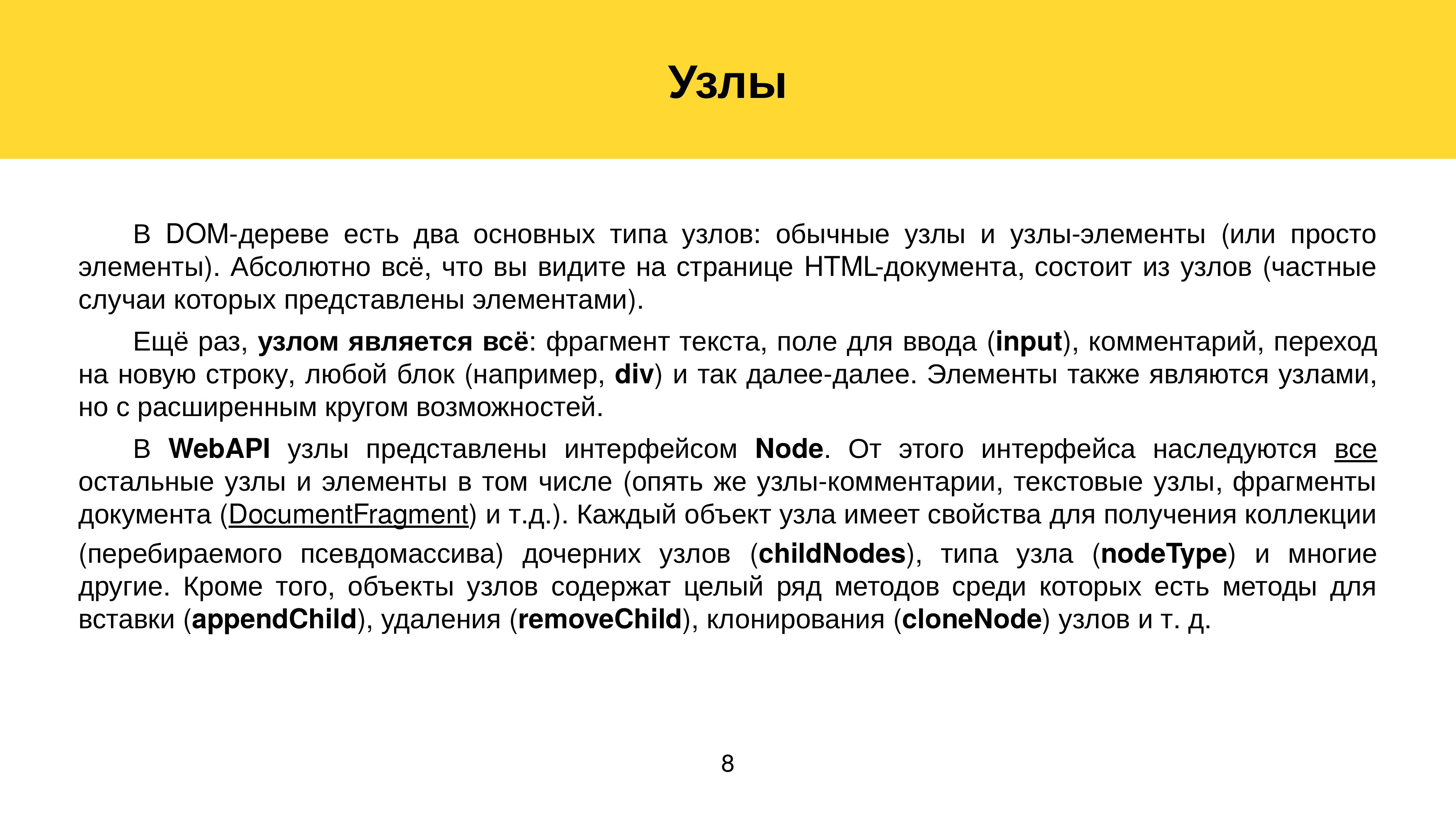

Узлы
	В DOM-дереве есть два основных типа узлов: обычные узлы и узлы-элементы (или просто элементы). Абсолютно всё, что вы видите на странице HTML-документа, состоит из узлов (частные случаи которых представлены элементами).
	Ещё раз, узлом является всё: фрагмент текста, поле для ввода (input), комментарий, переход на новую строку, любой блок (например, div) и так далее-далее. Элементы также являются узлами, но с расширенным кругом возможностей.
	В WebAPI узлы представлены интерфейсом Node. От этого интерфейса наследуются все остальные узлы и элементы в том числе (опять же узлы-комментарии, текстовые узлы, фрагменты документа (DocumentFragment) и т.д.). Каждый объект узла имеет свойства для получения коллекции (перебираемого псевдомассива) дочерних узлов (childNodes), типа узла (nodeType) и многие другие. Кроме того, объекты узлов содержат целый ряд методов среди которых есть методы для вставки (appendChild), удаления (removeChild), клонирования (cloneNode) узлов и т. д.
8